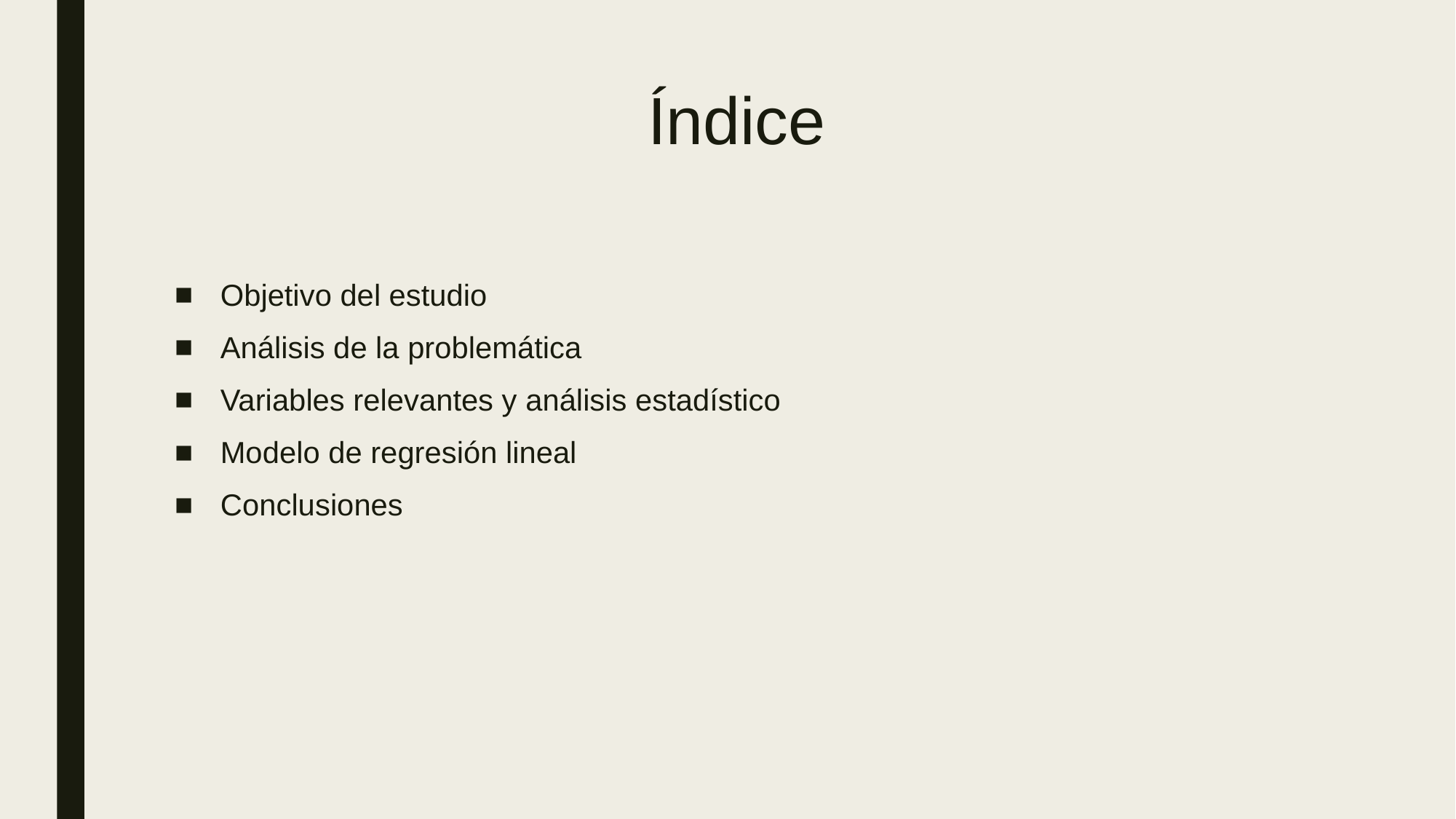

# Índice
Objetivo del estudio
Análisis de la problemática
Variables relevantes y análisis estadístico
Modelo de regresión lineal
Conclusiones